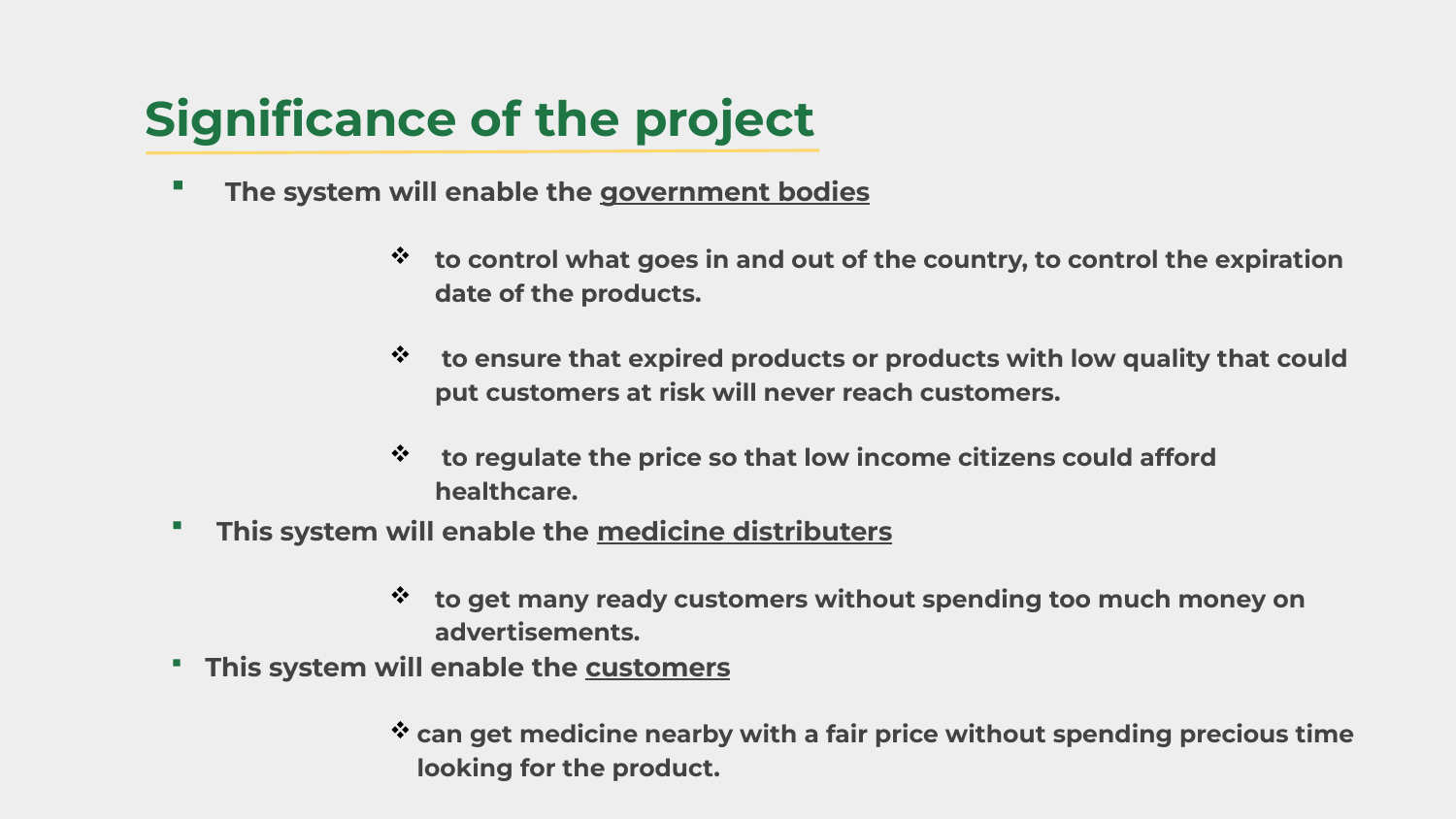

# Significance of the project
 The system will enable the government bodies
to control what goes in and out of the country, to control the expiration date of the products.
 to ensure that expired products or products with low quality that could put customers at risk will never reach customers.
 to regulate the price so that low income citizens could afford healthcare.
This system will enable the medicine distributers
to get many ready customers without spending too much money on advertisements.
 This system will enable the customers
can get medicine nearby with a fair price without spending precious time looking for the product.